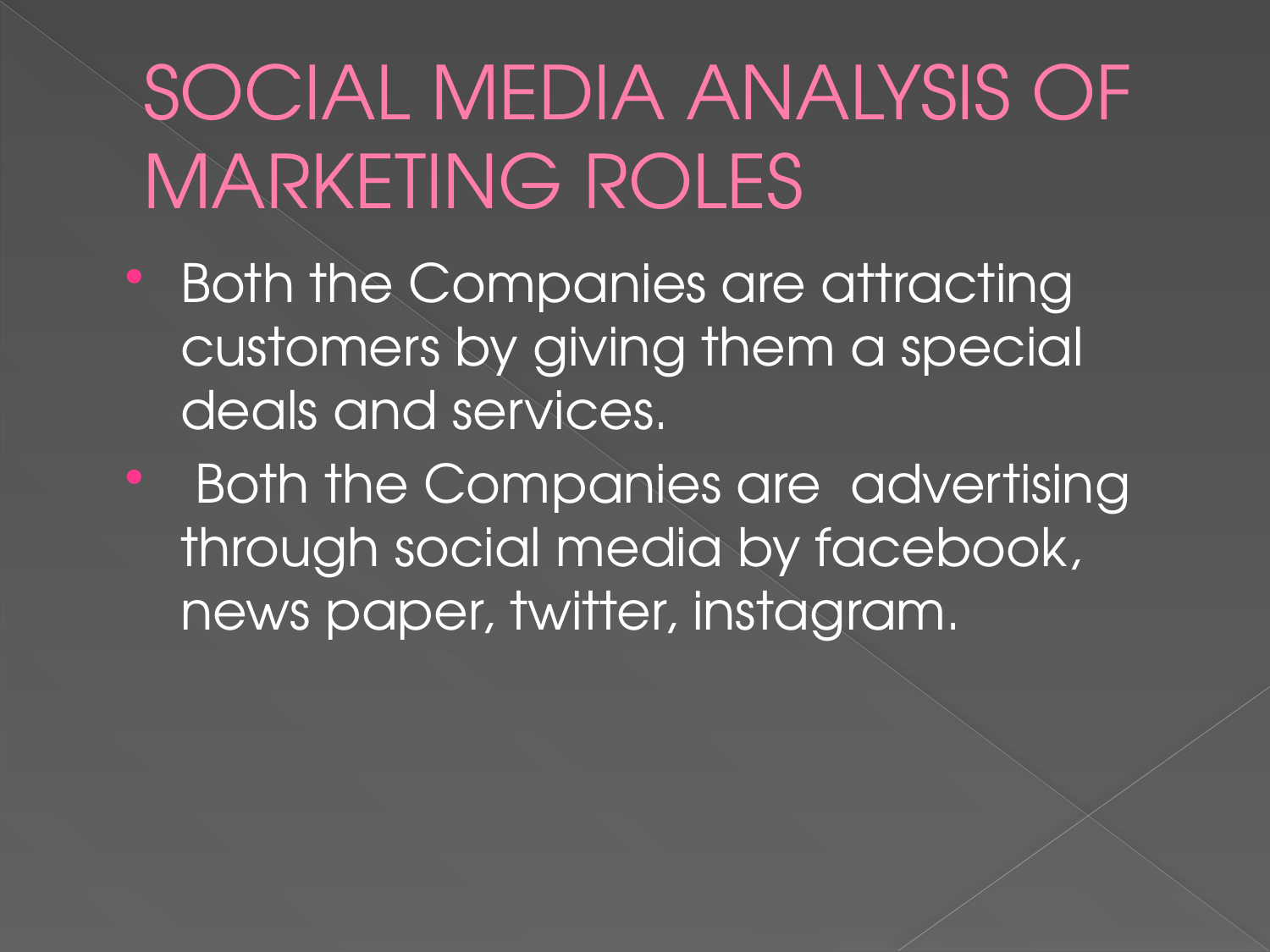

# SOCIAL MEDIA ANALYSIS OF MARKETING ROLES
Both the Companies are attracting customers by giving them a special deals and services.
 Both the Companies are  advertising through social media by facebook, news paper, twitter, instagram.